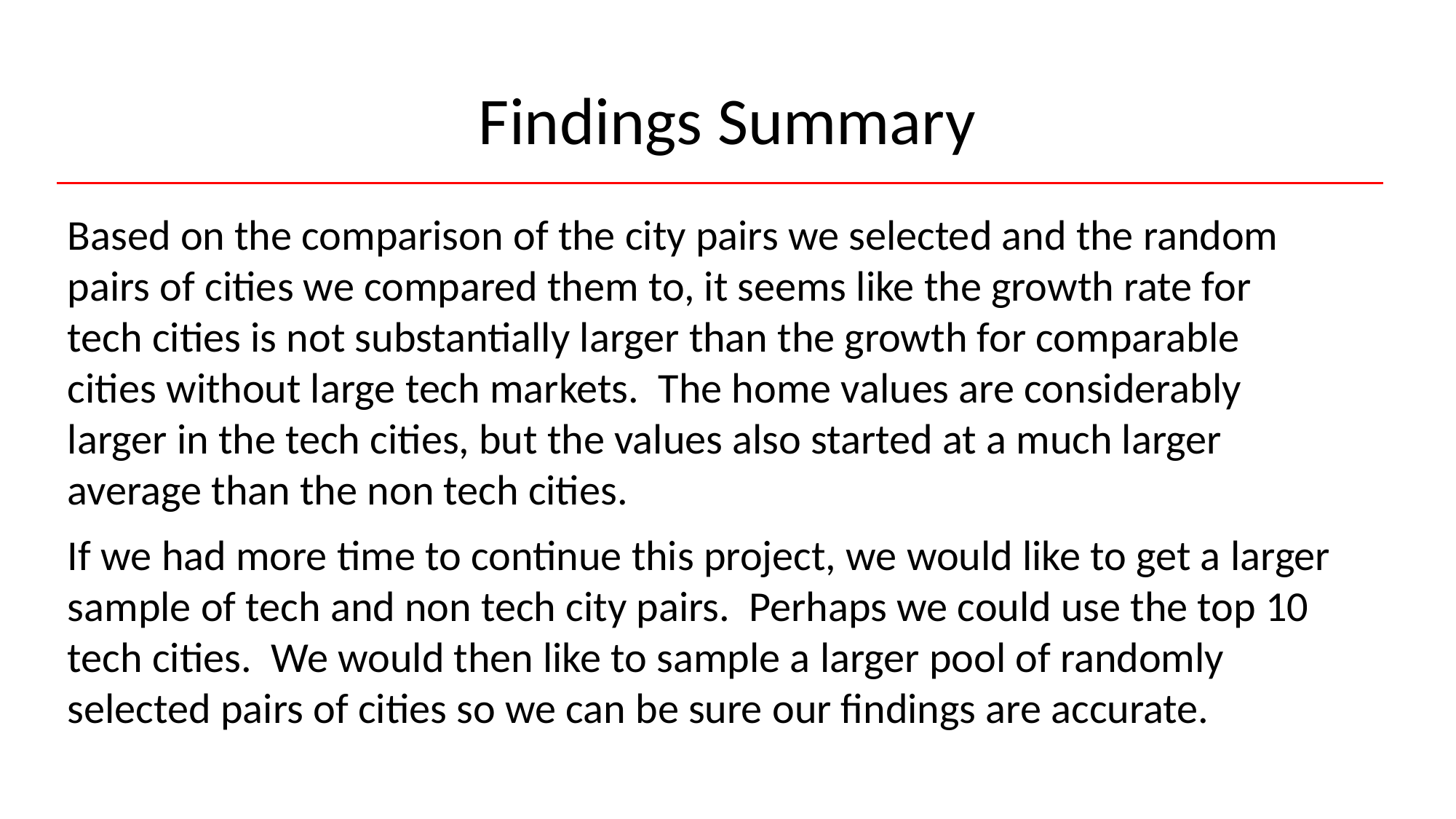

# Findings Summary
Based on the comparison of the city pairs we selected and the random pairs of cities we compared them to, it seems like the growth rate for tech cities is not substantially larger than the growth for comparable cities without large tech markets.  The home values are considerably larger in the tech cities, but the values also started at a much larger average than the non tech cities.
If we had more time to continue this project, we would like to get a larger sample of tech and non tech city pairs.  Perhaps we could use the top 10 tech cities.  We would then like to sample a larger pool of randomly selected pairs of cities so we can be sure our findings are accurate.